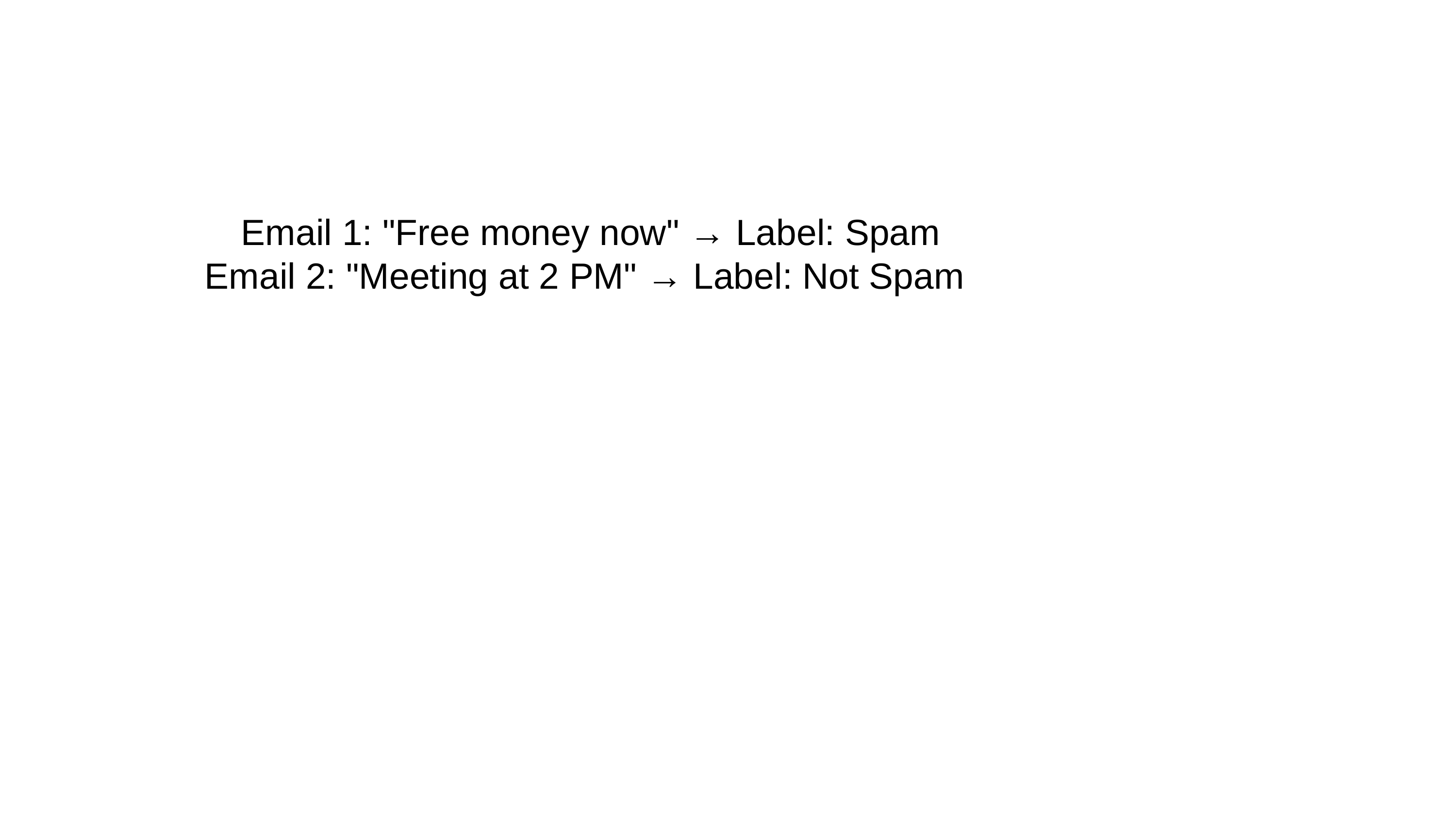

Email 1: "Free money now" → Label: Spam
Email 2: "Meeting at 2 PM" → Label: Not Spam

7.       Dicussion,Conclusion and Refrences